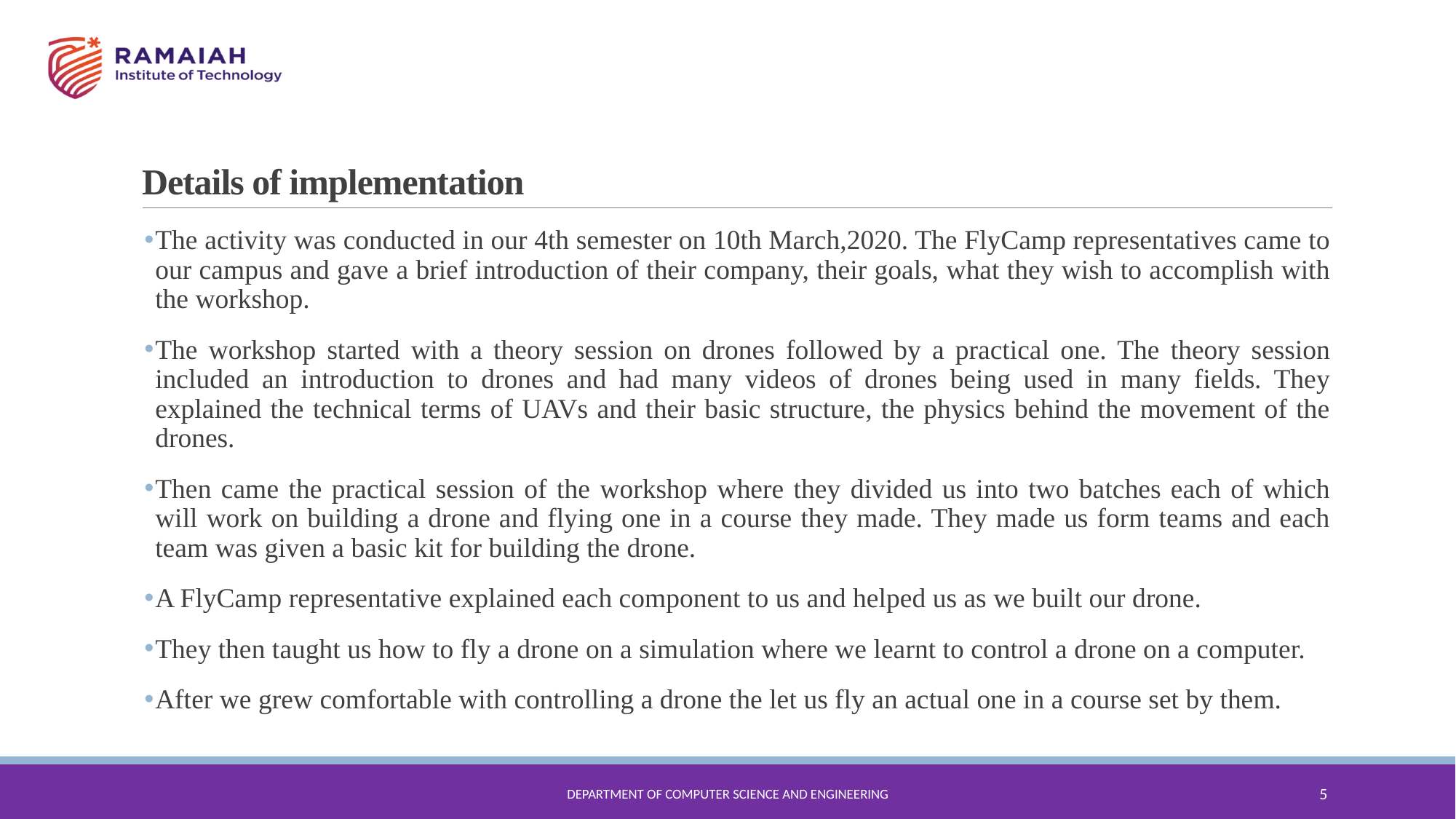

# Details of implementation
The activity was conducted in our 4th semester on 10th March,2020. The FlyCamp representatives came to our campus and gave a brief introduction of their company, their goals, what they wish to accomplish with the workshop.
The workshop started with a theory session on drones followed by a practical one. The theory session included an introduction to drones and had many videos of drones being used in many fields. They explained the technical terms of UAVs and their basic structure, the physics behind the movement of the drones.
Then came the practical session of the workshop where they divided us into two batches each of which will work on building a drone and flying one in a course they made. They made us form teams and each team was given a basic kit for building the drone.
A FlyCamp representative explained each component to us and helped us as we built our drone.
They then taught us how to fly a drone on a simulation where we learnt to control a drone on a computer.
After we grew comfortable with controlling a drone the let us fly an actual one in a course set by them.

Department of Computer Science and Engineering
5